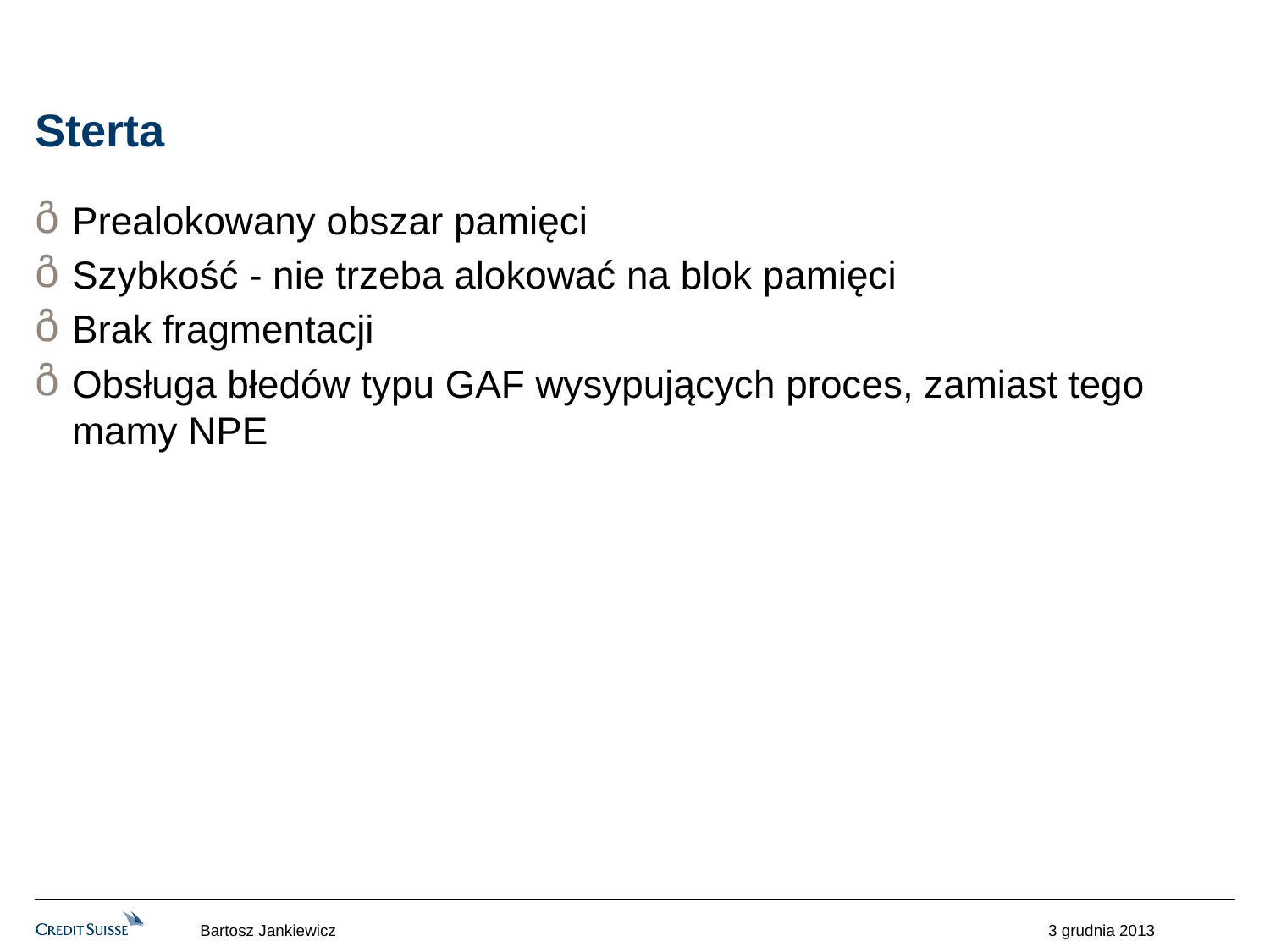

# Sterta
Prealokowany obszar pamięci
Szybkość - nie trzeba alokować na blok pamięci
Brak fragmentacji
Obsługa błedów typu GAF wysypujących proces, zamiast tego mamy NPE

Bartosz Jankiewicz
3 grudnia 2013